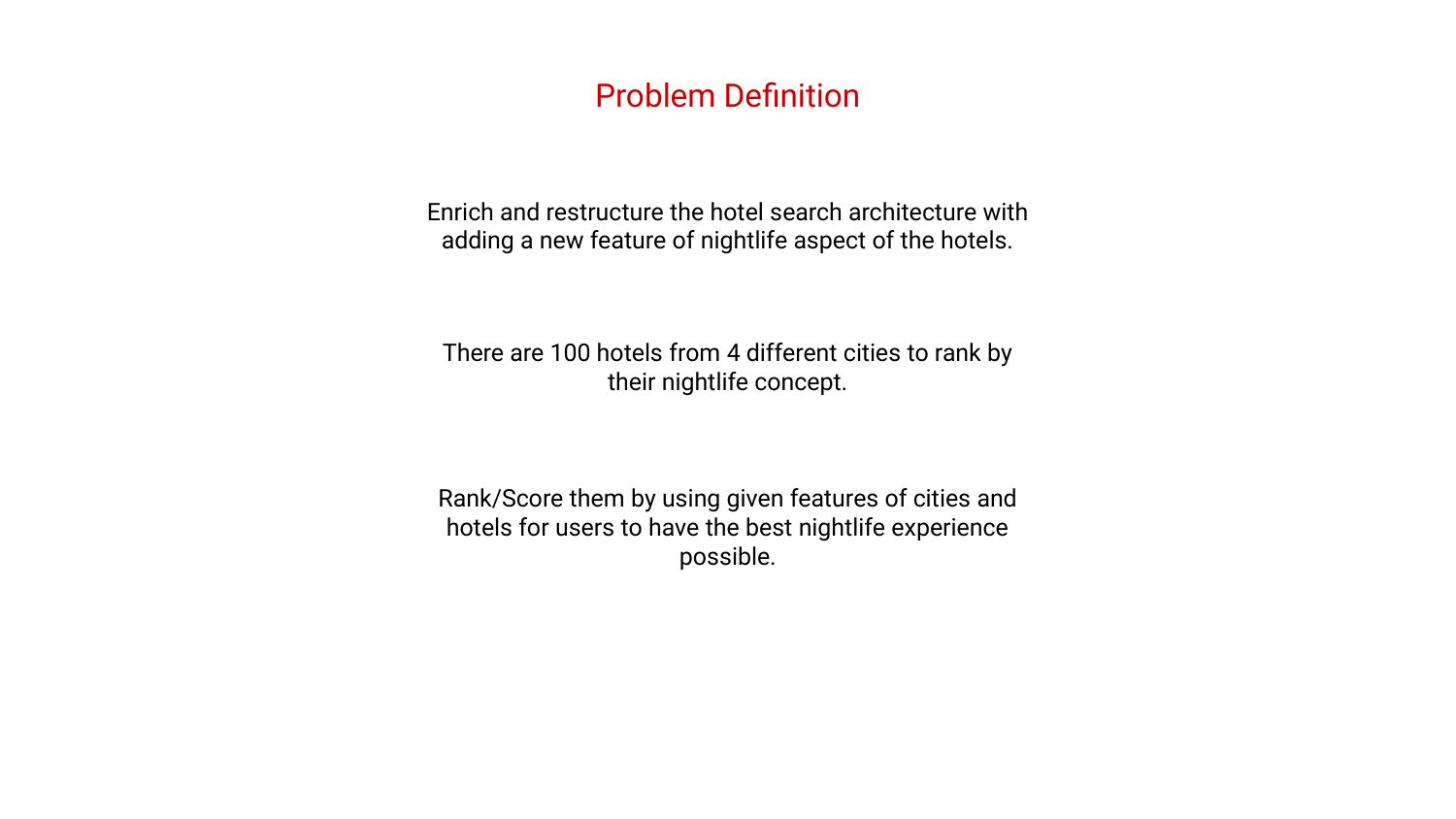

Problem Definition
Enrich and restructure the hotel search architecture with adding a new feature of nightlife aspect of the hotels.
There are 100 hotels from 4 different cities to rank by their nightlife concept.
Rank/Score them by using given features of cities and hotels for users to have the best nightlife experience possible.